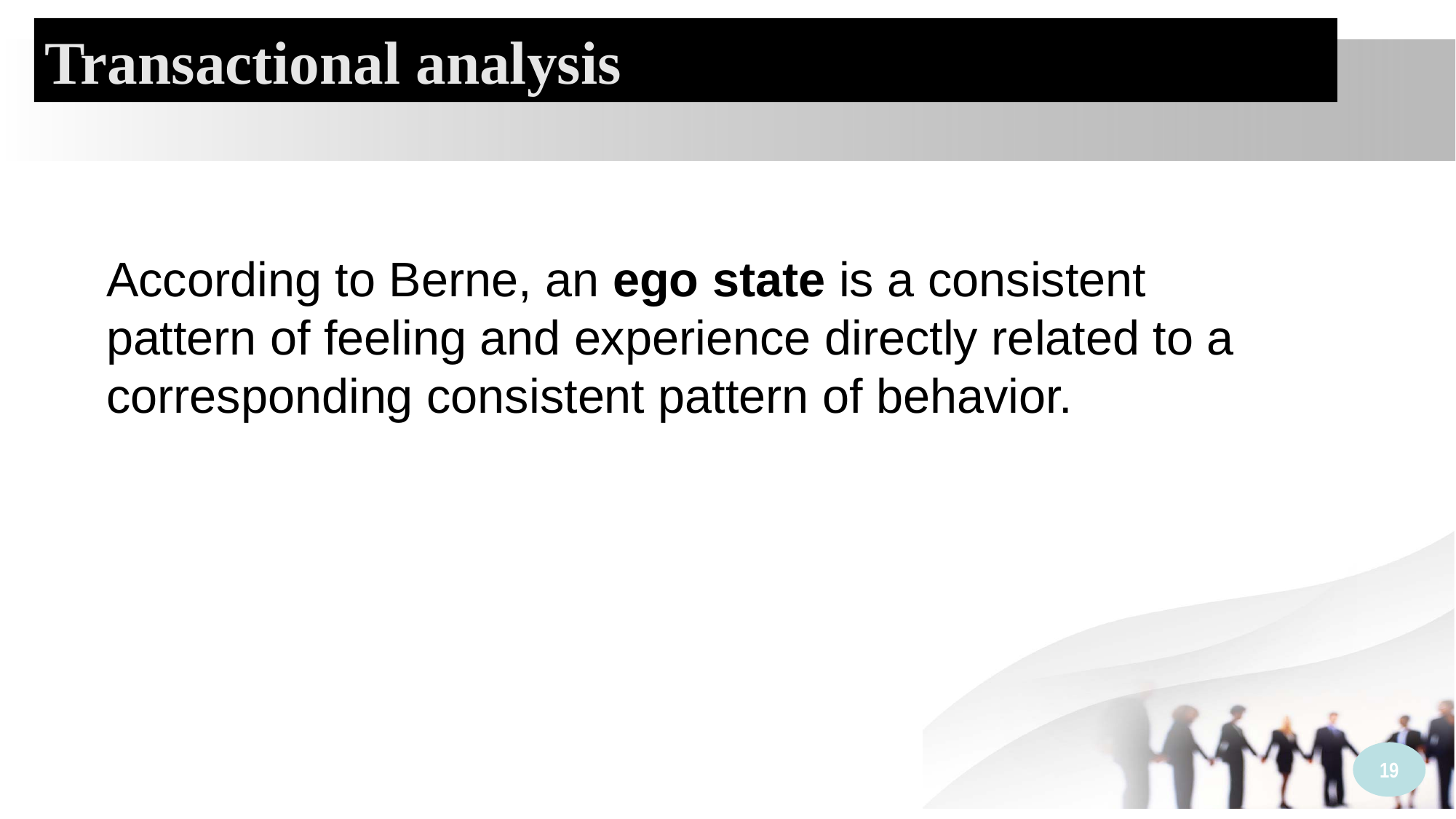

Transactional analysis

	According to Berne, an ego state is a consistent pattern of feeling and experience directly related to a corresponding consistent pattern of behavior.

19